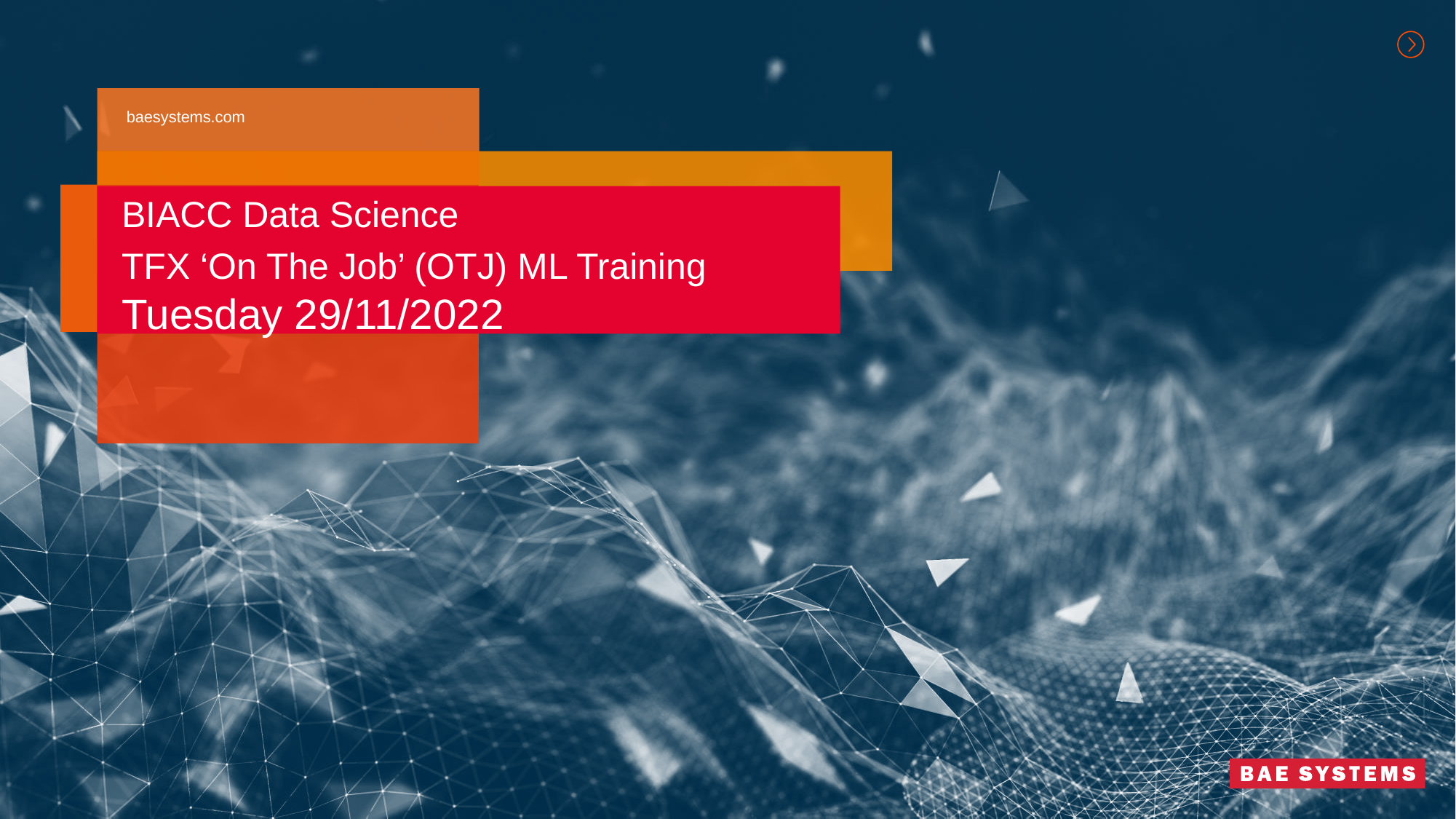

# BIACC Data Science TFX ‘On The Job’ (OTJ) ML Training Tuesday 29/11/2022